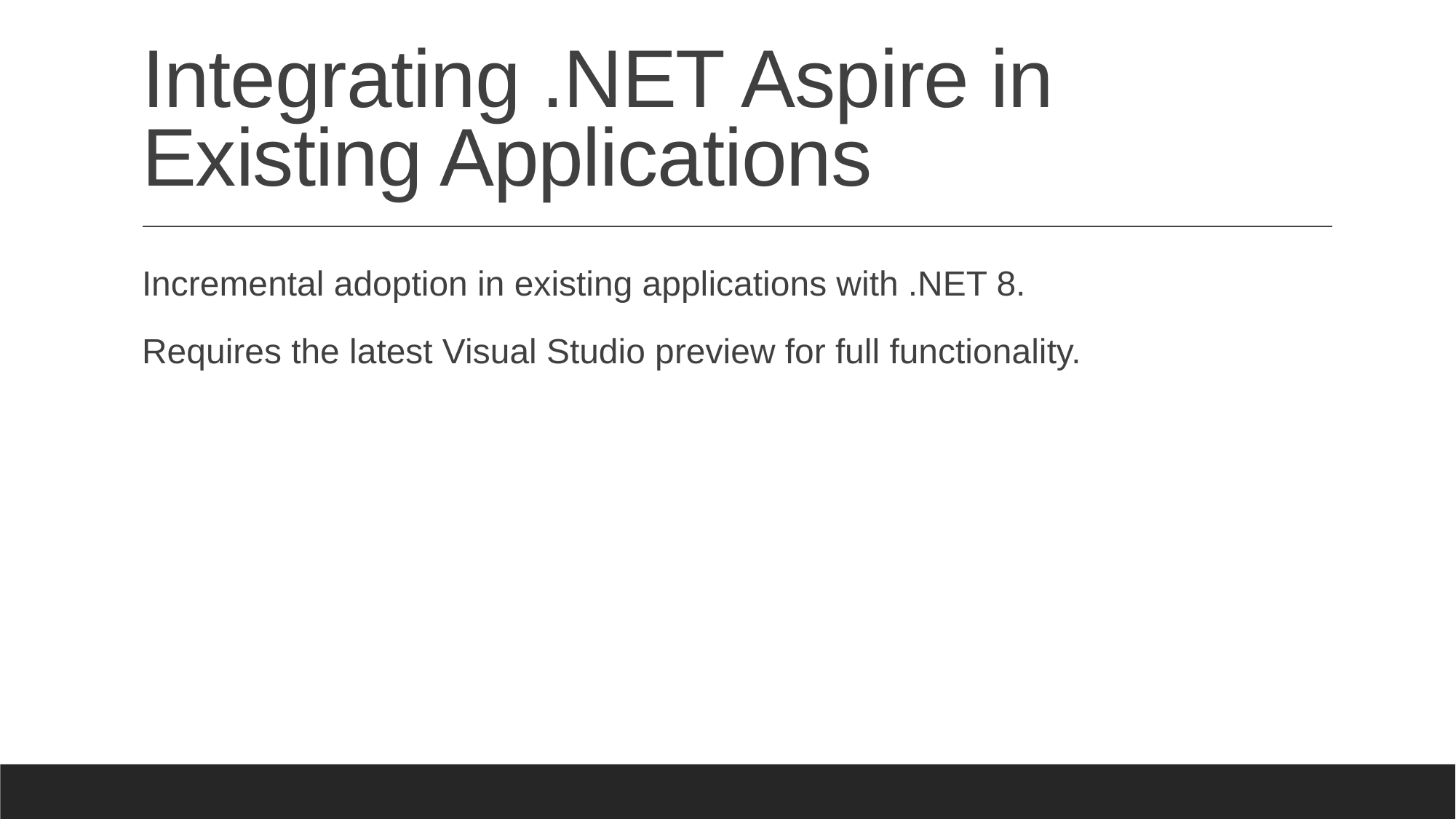

# Integrating .NET Aspire in Existing Applications
Incremental adoption in existing applications with .NET 8.
Requires the latest Visual Studio preview for full functionality.